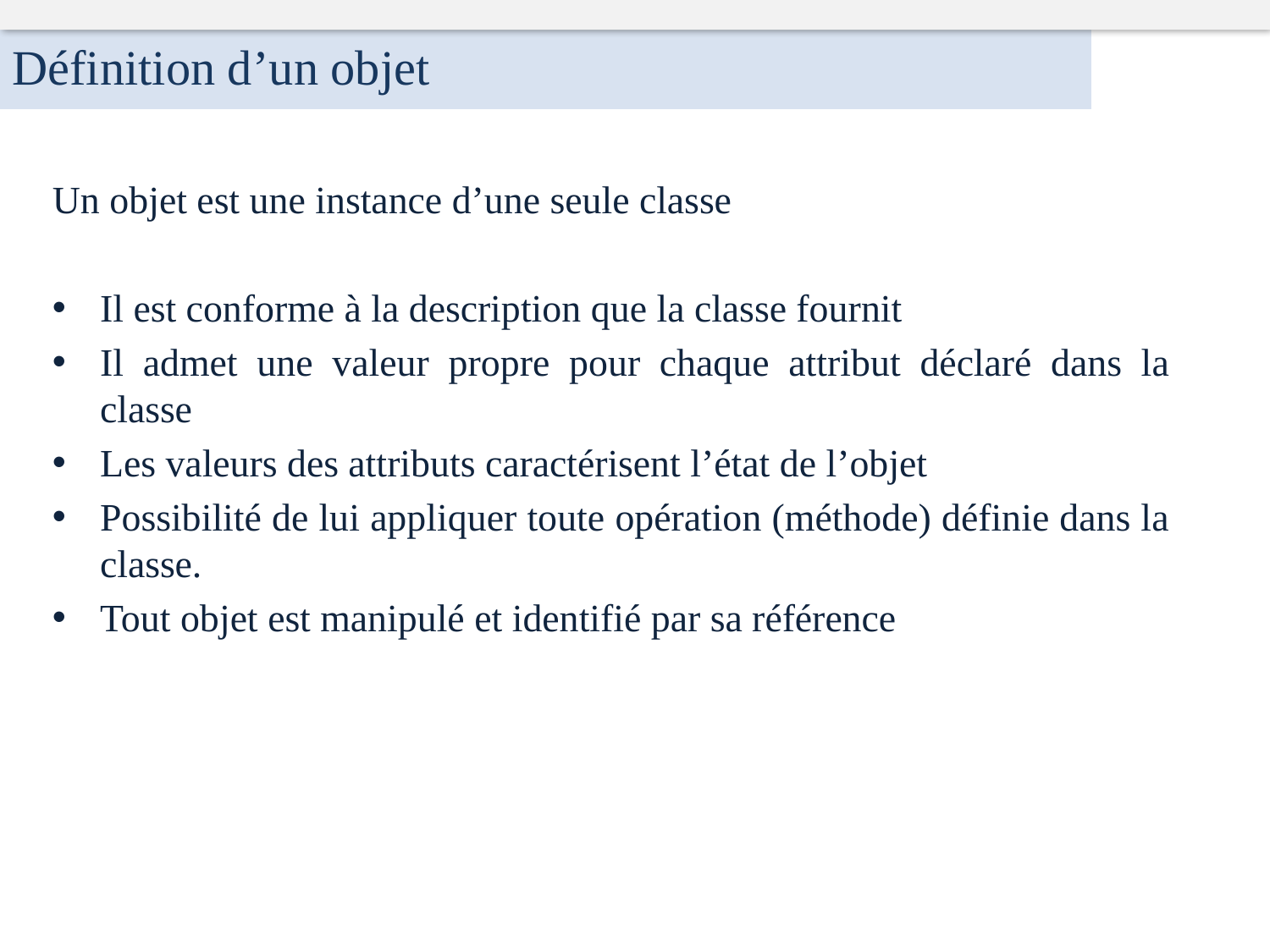

Définition d’un objet
Un objet est une instance d’une seule classe

Il est conforme à la description que la classe fournit
Il admet une valeur propre pour chaque attribut déclaré dans la classe
Les valeurs des attributs caractérisent l’état de l’objet
Possibilité de lui appliquer toute opération (méthode) définie dans la classe.
Tout objet est manipulé et identifié par sa référence